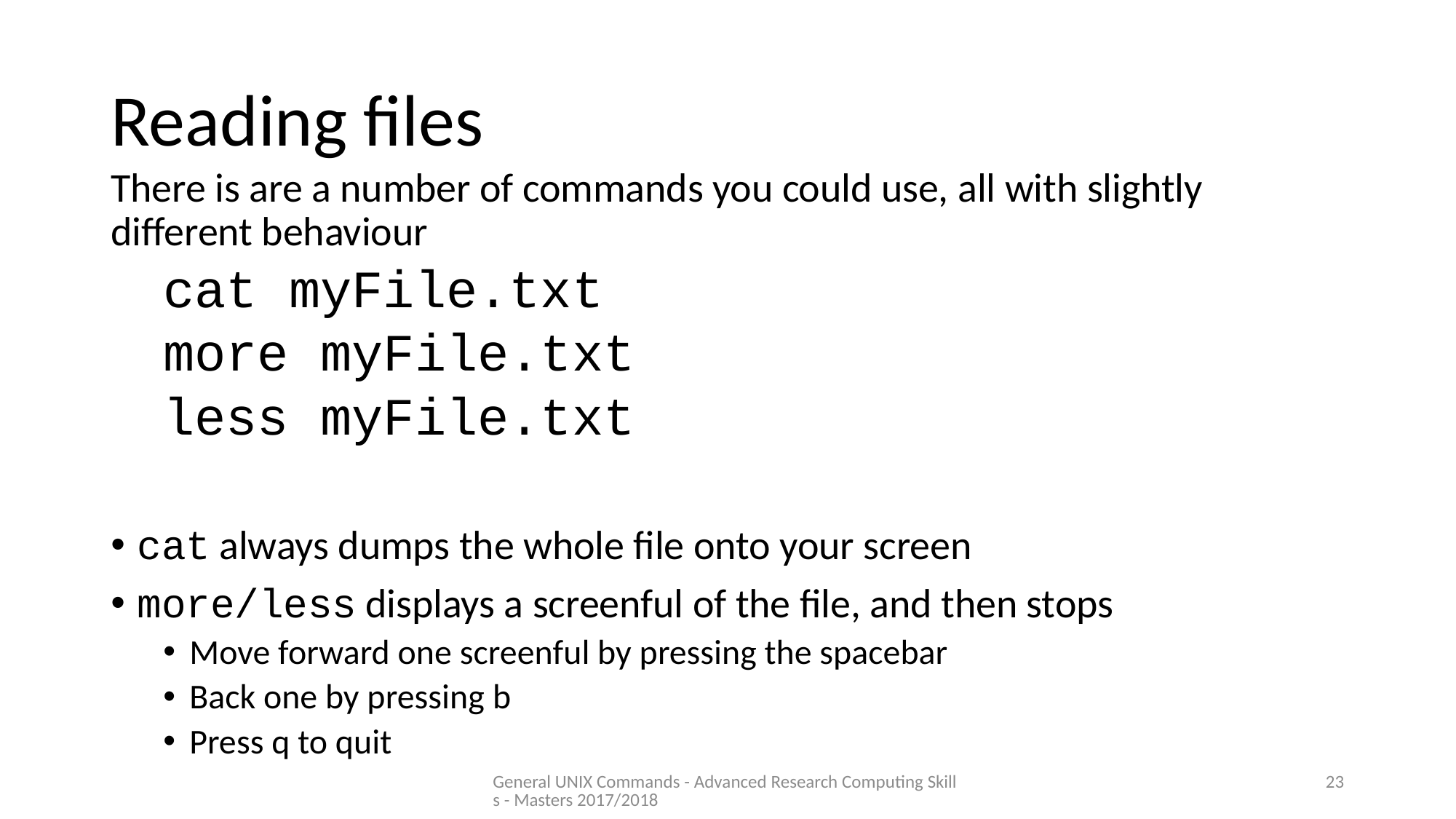

# Reading files
There is are a number of commands you could use, all with slightly different behaviour
	cat myFile.txt
	more myFile.txt
	less myFile.txt

cat always dumps the whole file onto your screen
more/less displays a screenful of the file, and then stops
Move forward one screenful by pressing the spacebar
Back one by pressing b
Press q to quit
General UNIX Commands - Advanced Research Computing Skills - Masters 2017/2018
23